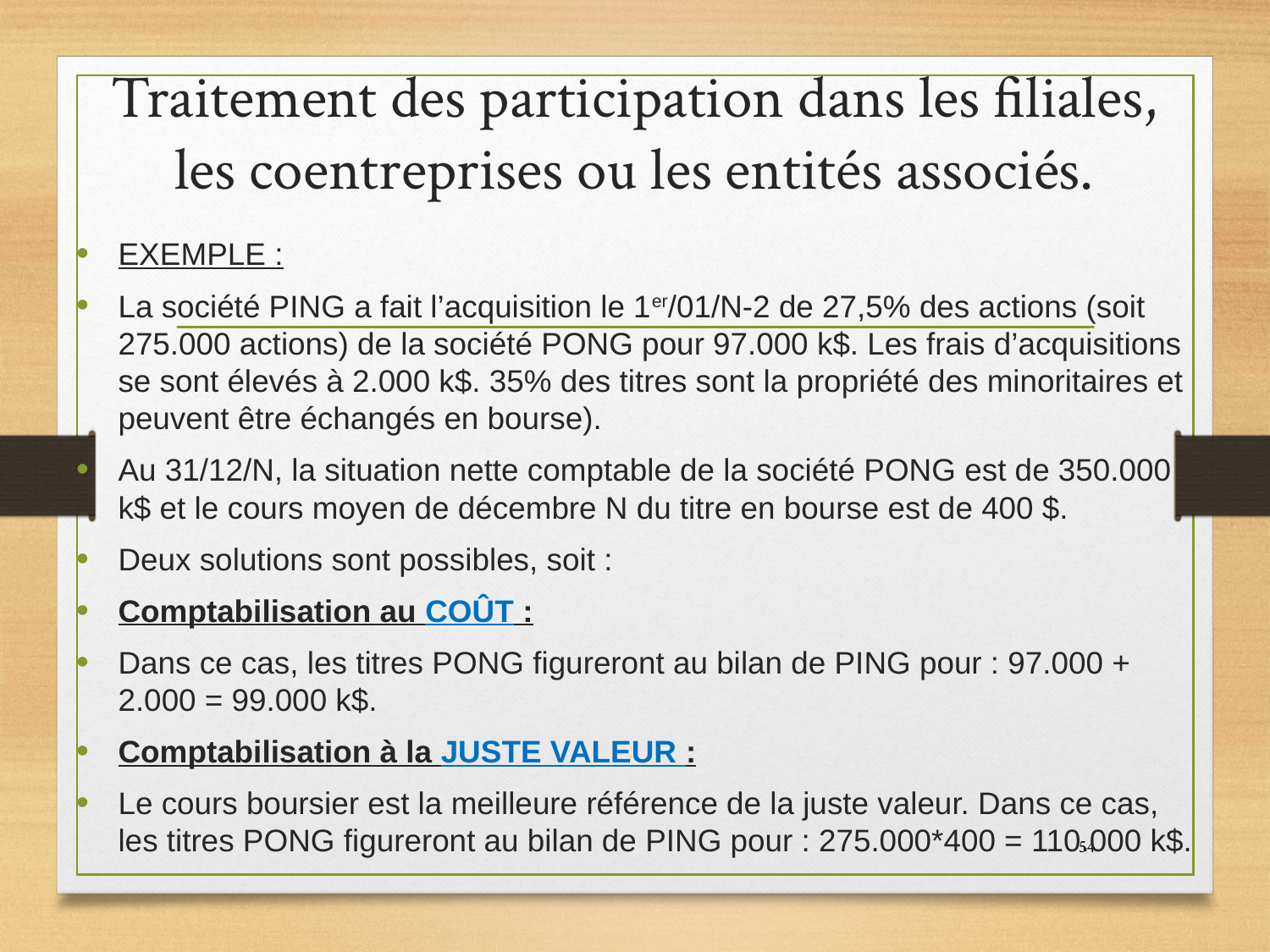

# Traitement des participation dans les filiales, les coentreprises ou les entités associés.
EXEMPLE :
La société PING a fait l’acquisition le 1er/01/N-2 de 27,5% des actions (soit 275.000 actions) de la société PONG pour 97.000 k$. Les frais d’acquisitions se sont élevés à 2.000 k$. 35% des titres sont la propriété des minoritaires et peuvent être échangés en bourse).
Au 31/12/N, la situation nette comptable de la société PONG est de 350.000 k$ et le cours moyen de décembre N du titre en bourse est de 400 $.
Deux solutions sont possibles, soit :
Comptabilisation au COÛT :
Dans ce cas, les titres PONG figureront au bilan de PING pour : 97.000 + 2.000 = 99.000 k$.
Comptabilisation à la JUSTE VALEUR :
Le cours boursier est la meilleure référence de la juste valeur. Dans ce cas, les titres PONG figureront au bilan de PING pour : 275.000*400 = 110.000 k$.
54